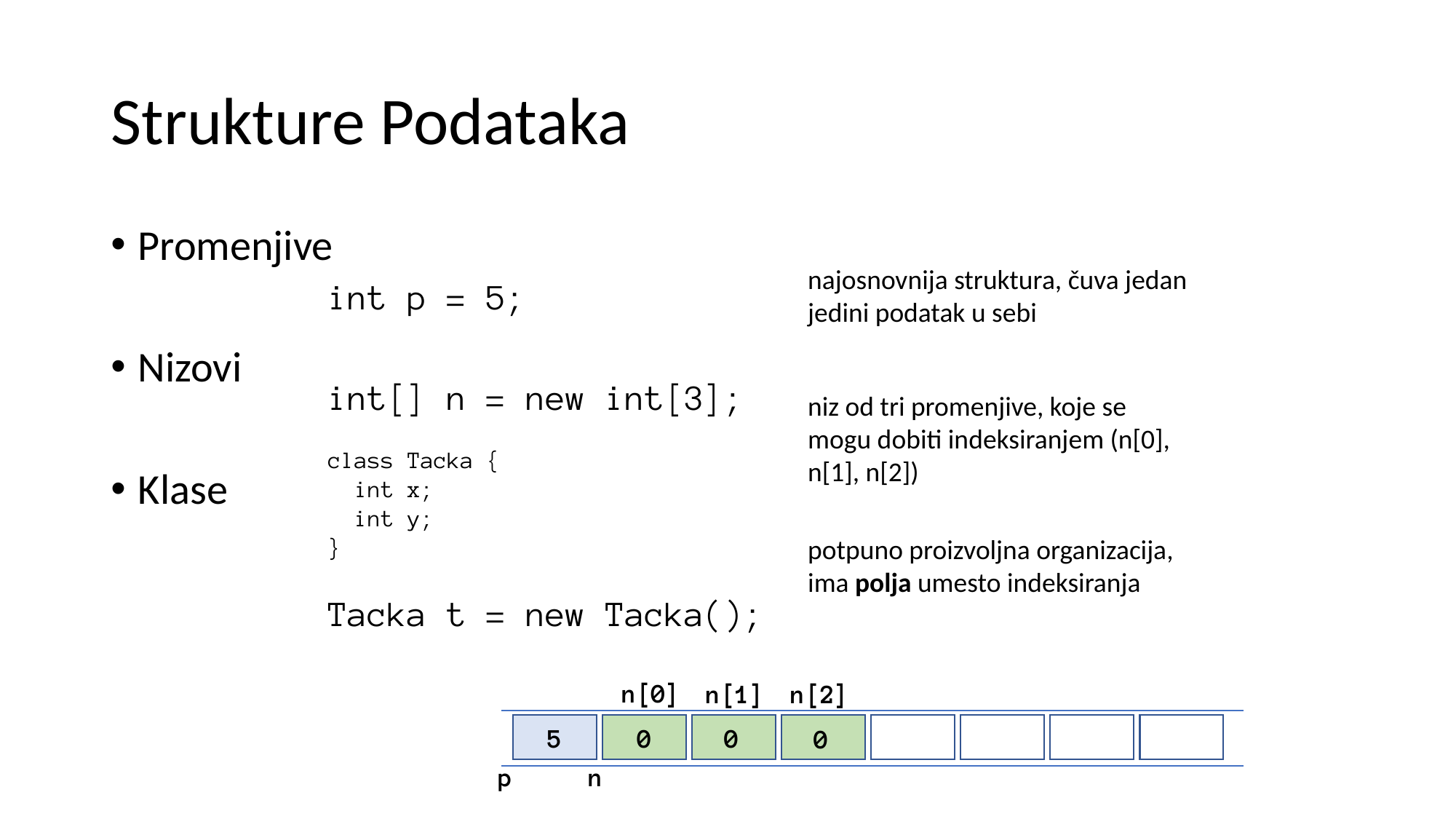

# Strukture Podataka
Promenjive

Nizovi

Klase
najosnovnija struktura, čuva jedan jedini podatak u sebi
int p = 5;
int[] n = new int[3];
niz od tri promenjive, koje se mogu dobiti indeksiranjem (n[0], n[1], n[2])
class Tacka {
  int x;
  int y;
}
Tacka t = new Tacka();
potpuno proizvoljna organizacija, ima polja umesto indeksiranja
n[0]
n[1]
n[2]

5
0
0
0
p
n